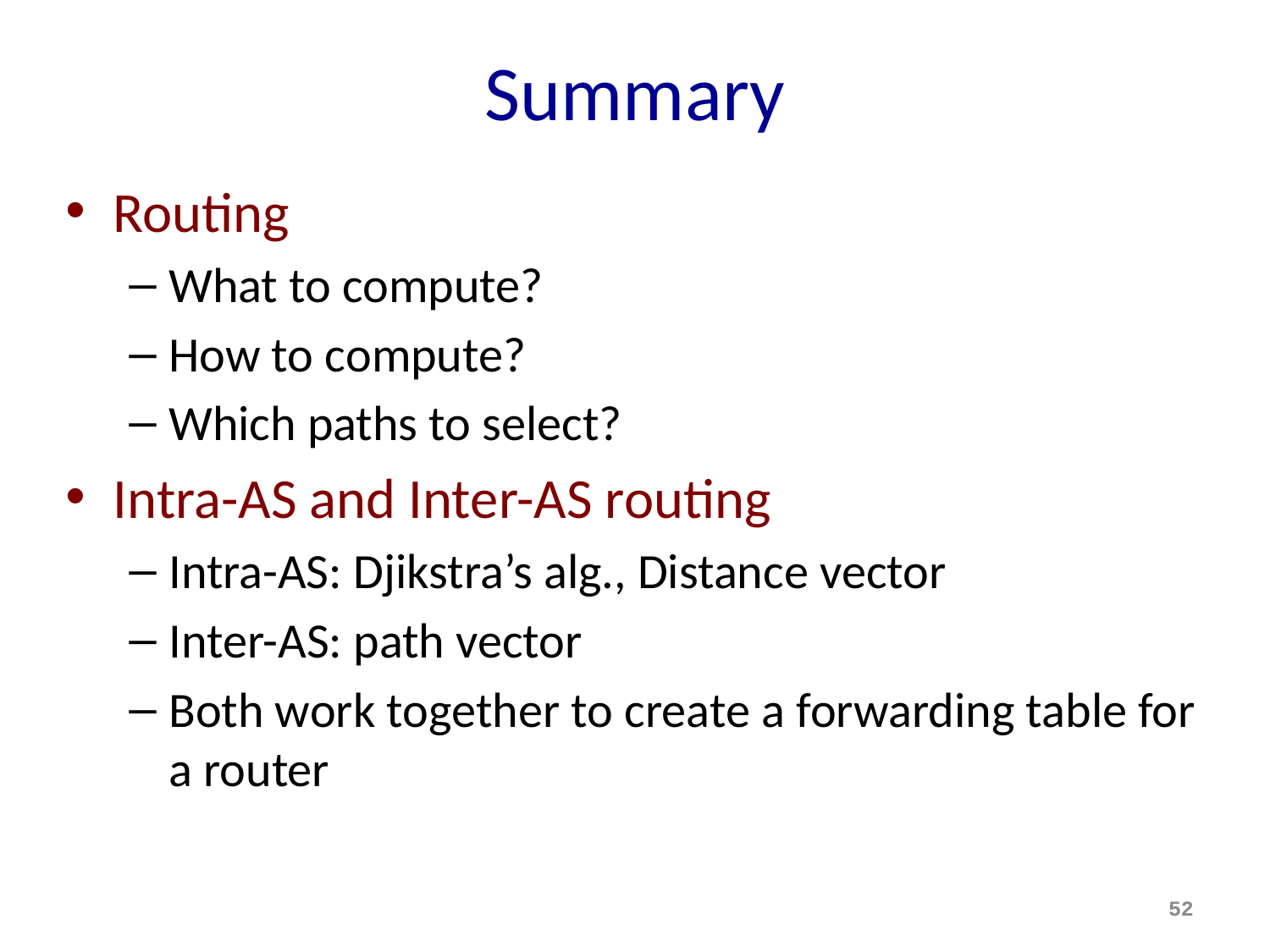

# Summary
Routing
What to compute?
How to compute?
Which paths to select?
Intra-AS and Inter-AS routing
Intra-AS: Djikstra’s alg., Distance vector
Inter-AS: path vector
Both work together to create a forwarding table for a router
52